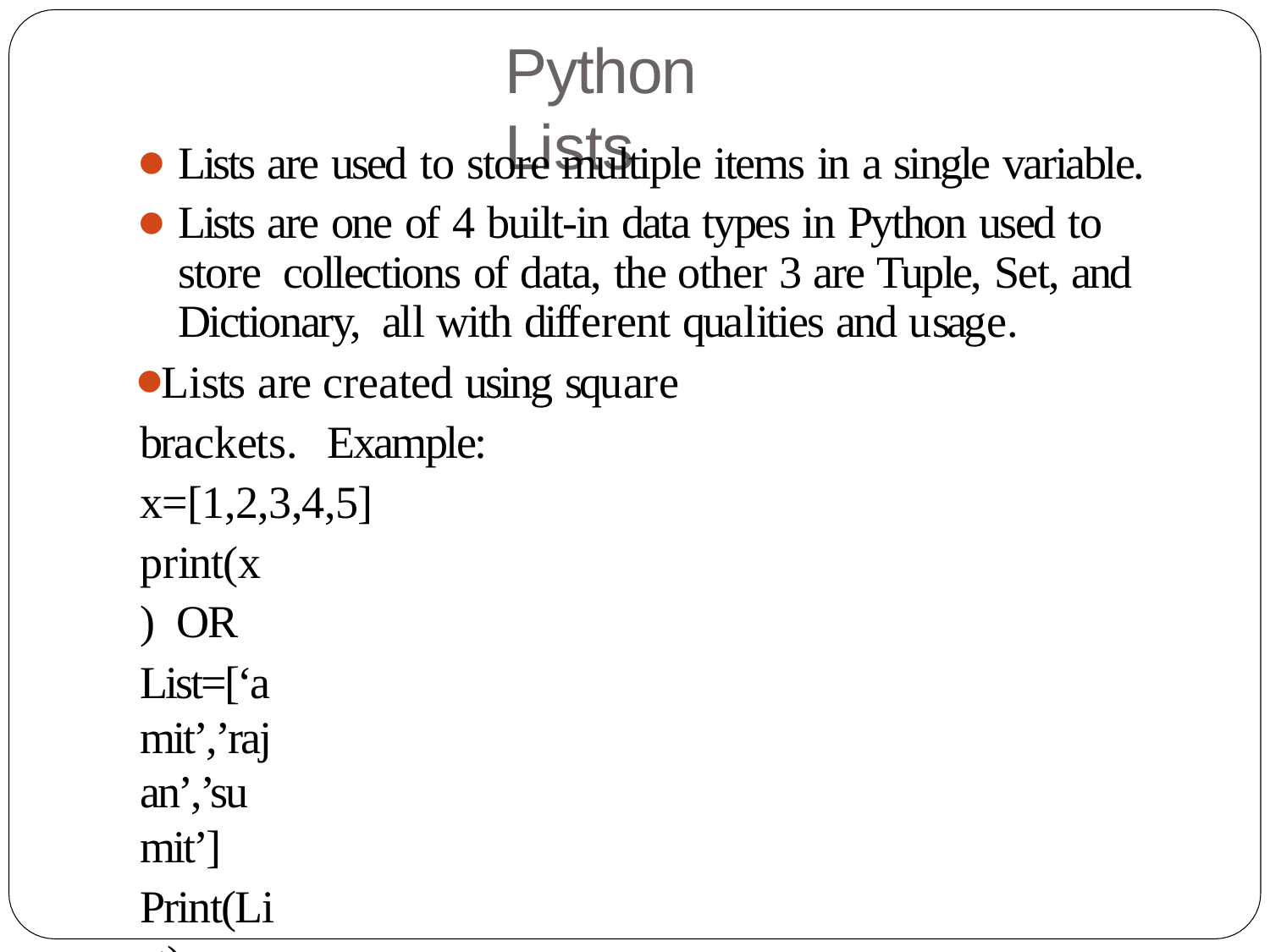

# Python Lists
Lists are used to store multiple items in a single variable.
Lists are one of 4 built-in data types in Python used to store  collections of data, the other 3 are Tuple, Set, and Dictionary,  all with different qualities and usage.
Lists are created using square brackets.  Example:
x=[1,2,3,4,5]
print(x)  OR
List=[‘amit’,’rajan’,’sumit’]
Print(List)